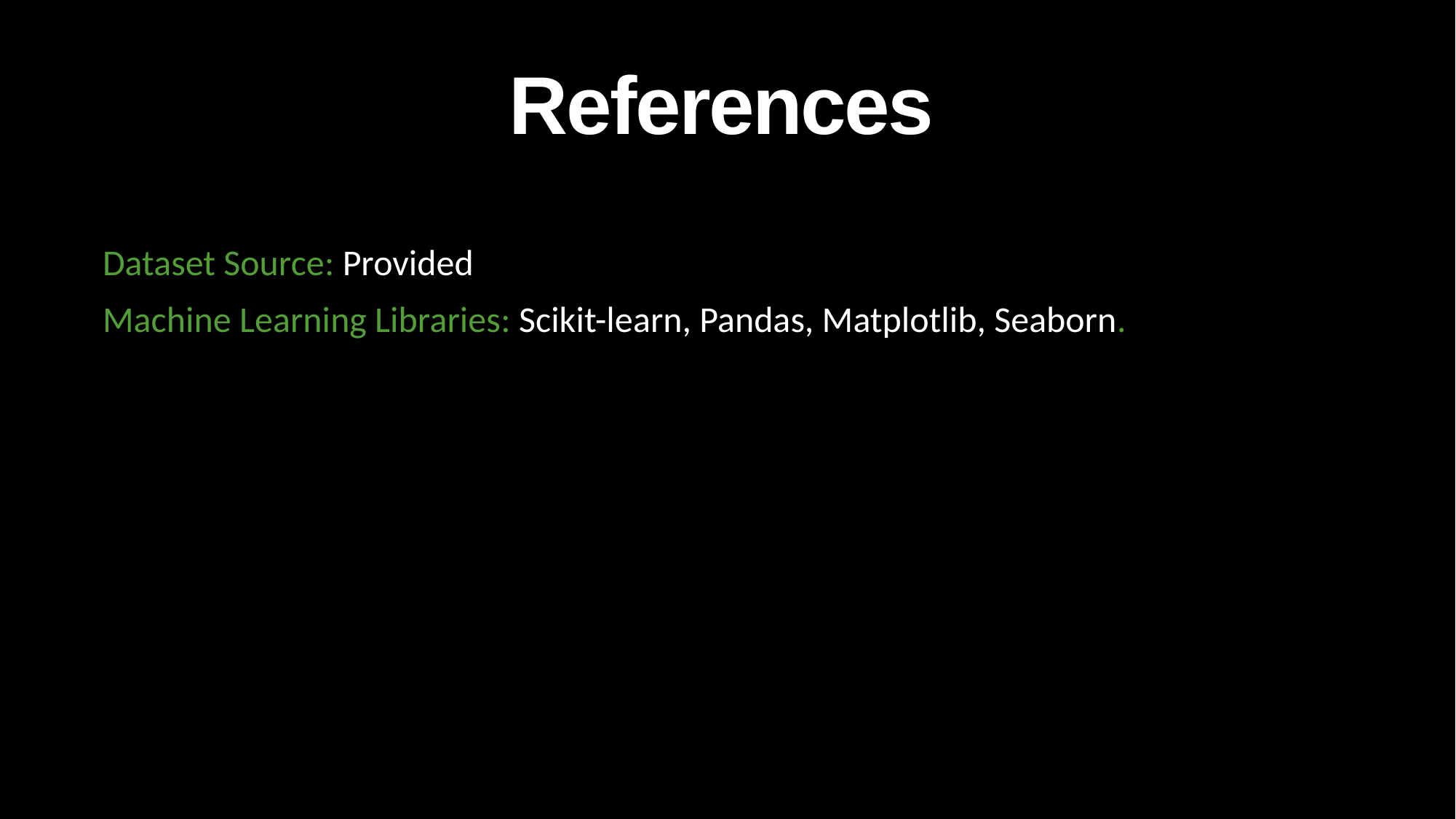

# References
Dataset Source: Provided
Machine Learning Libraries: Scikit-learn, Pandas, Matplotlib, Seaborn.